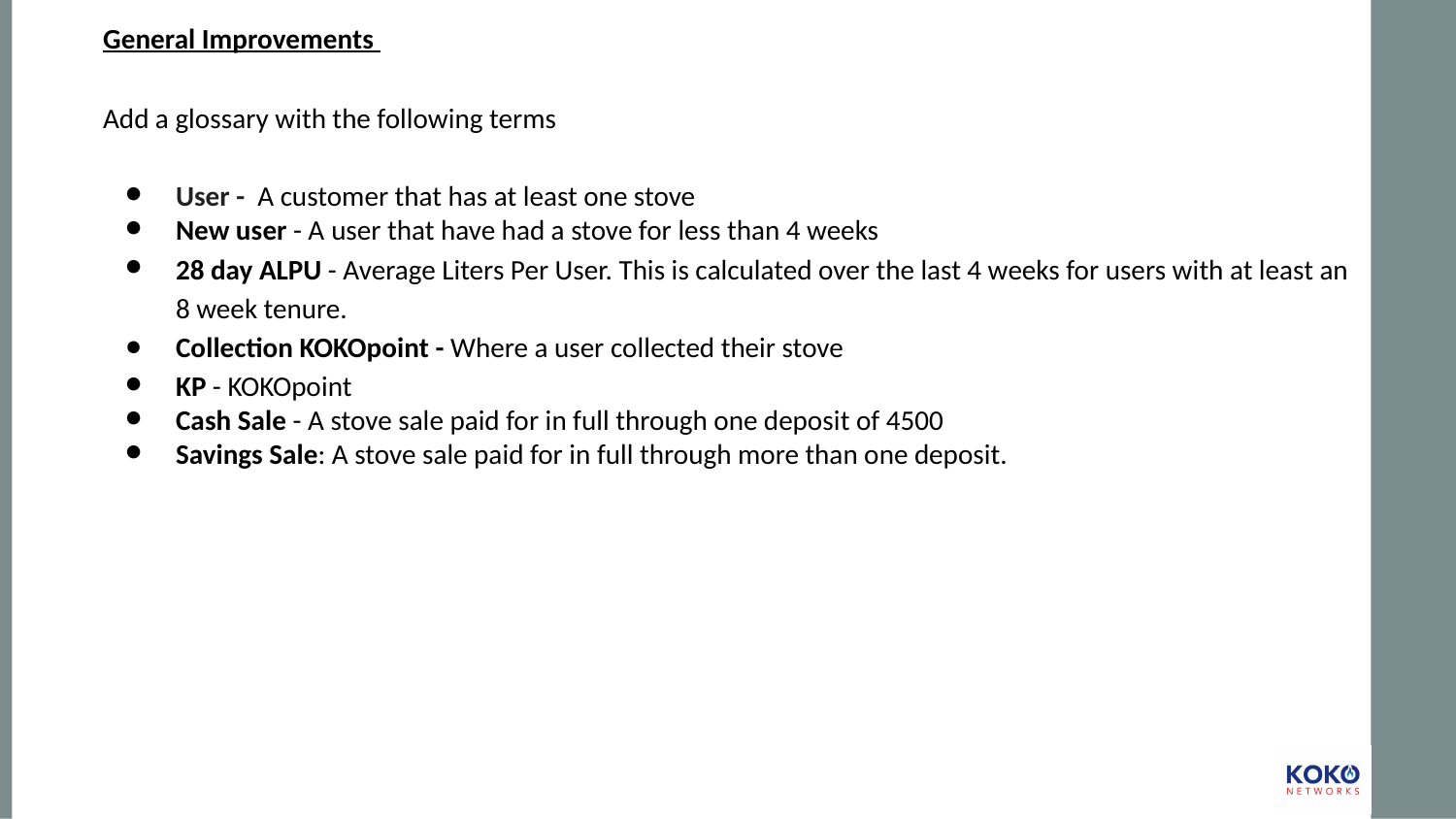

General Improvements

Add a glossary with the following terms

User -  A customer that has at least one stove
New user - A user that have had a stove for less than 4 weeks
28 day ALPU - Average Liters Per User. This is calculated over the last 4 weeks for users with at least an 8 week tenure.
Collection KOKOpoint - Where a user collected their stove
KP - KOKOpoint
Cash Sale - A stove sale paid for in full through one deposit of 4500
Savings Sale: A stove sale paid for in full through more than one deposit.